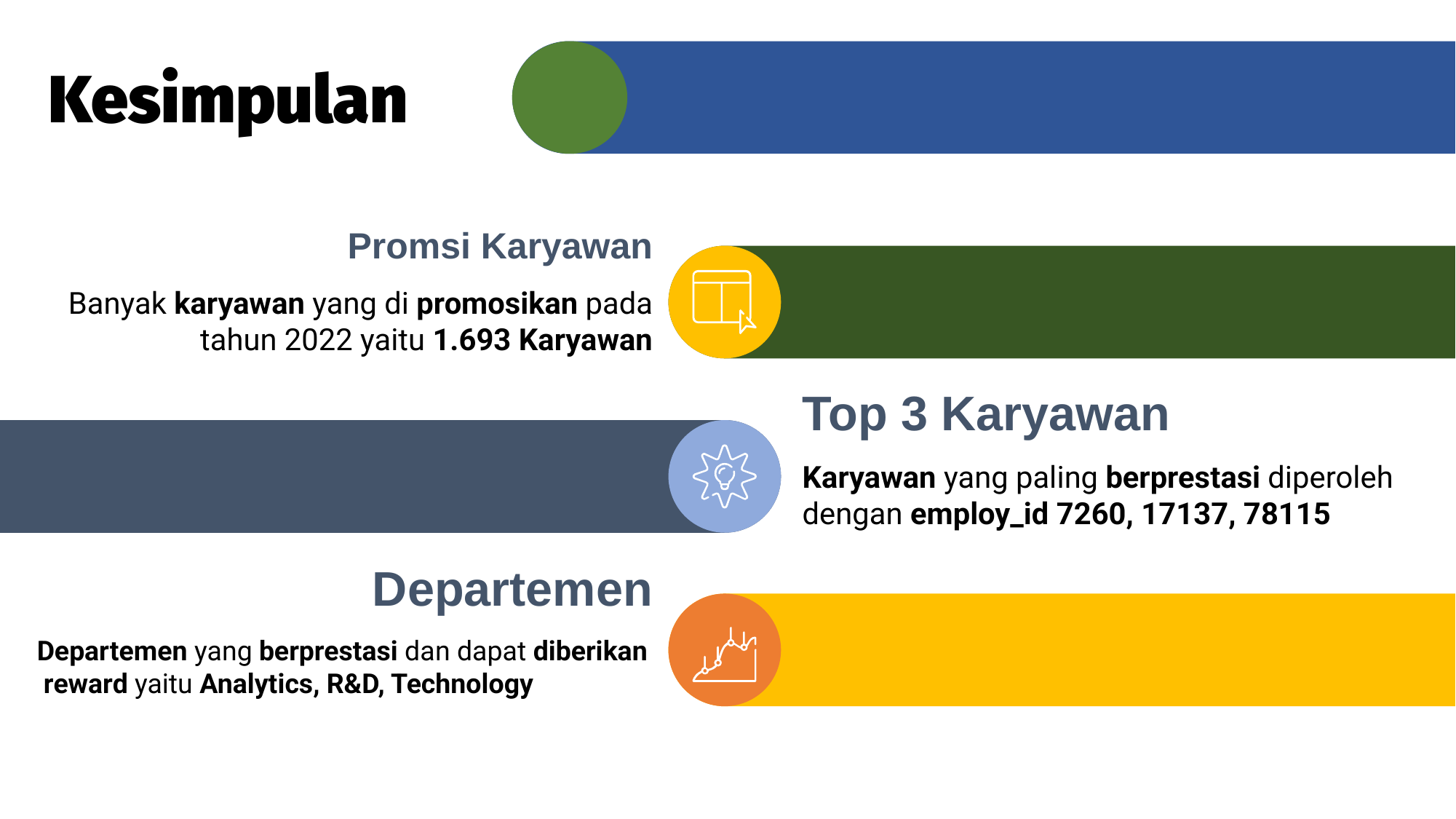

# Kesimpulan
Promsi Karyawan

Banyak karyawan yang di promosikan pada tahun 2022 yaitu 1.693 Karyawan
Top 3 Karyawan

Karyawan yang paling berprestasi diperoleh dengan employ_id 7260, 17137, 78115
Departemen

Departemen yang berprestasi dan dapat diberikan reward yaitu Analytics, R&D, Technology